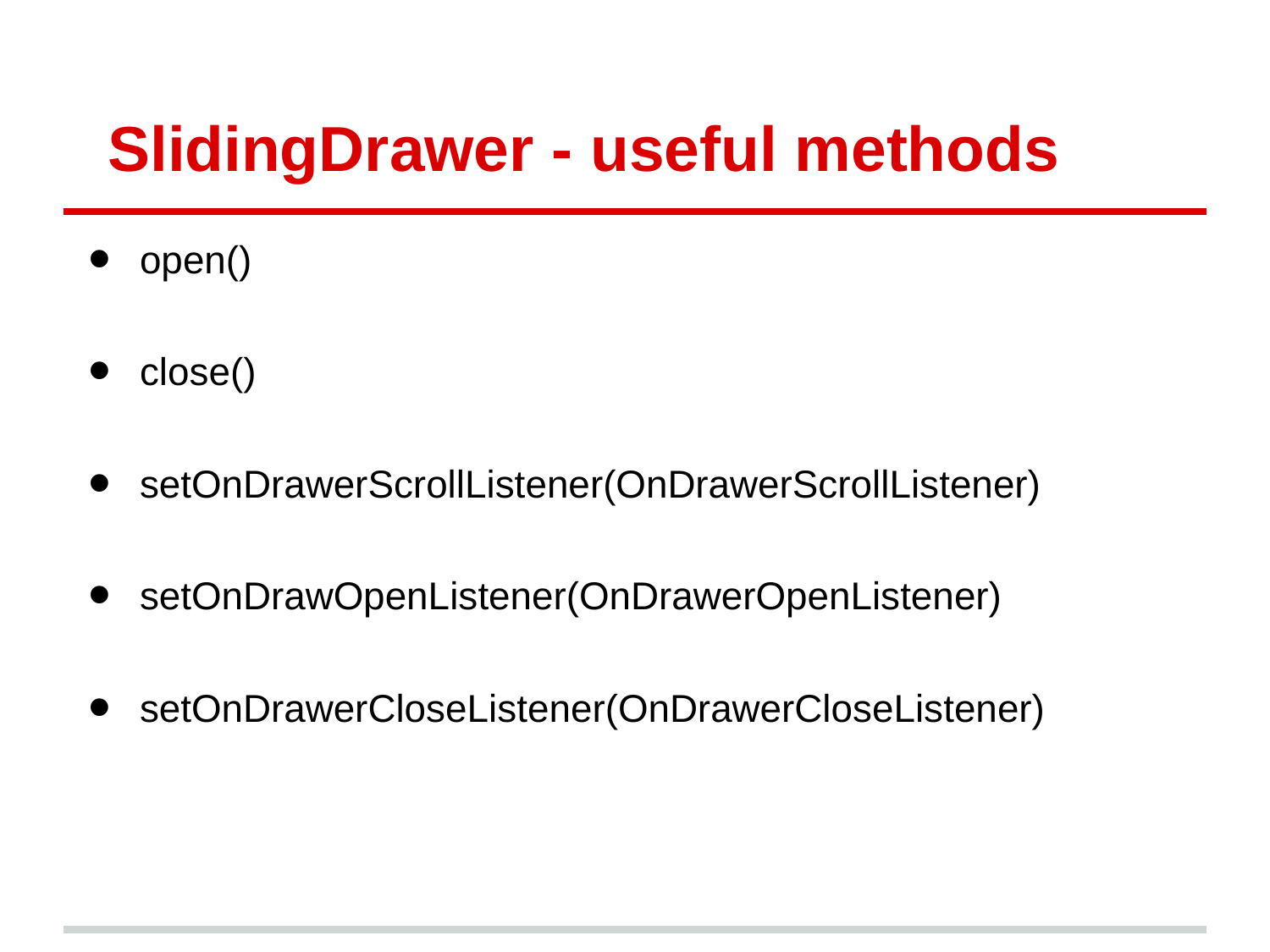

# SlidingDrawer - useful methods
open()

close()

setOnDrawerScrollListener(OnDrawerScrollListener)

setOnDrawOpenListener(OnDrawerOpenListener)

setOnDrawerCloseListener(OnDrawerCloseListener)